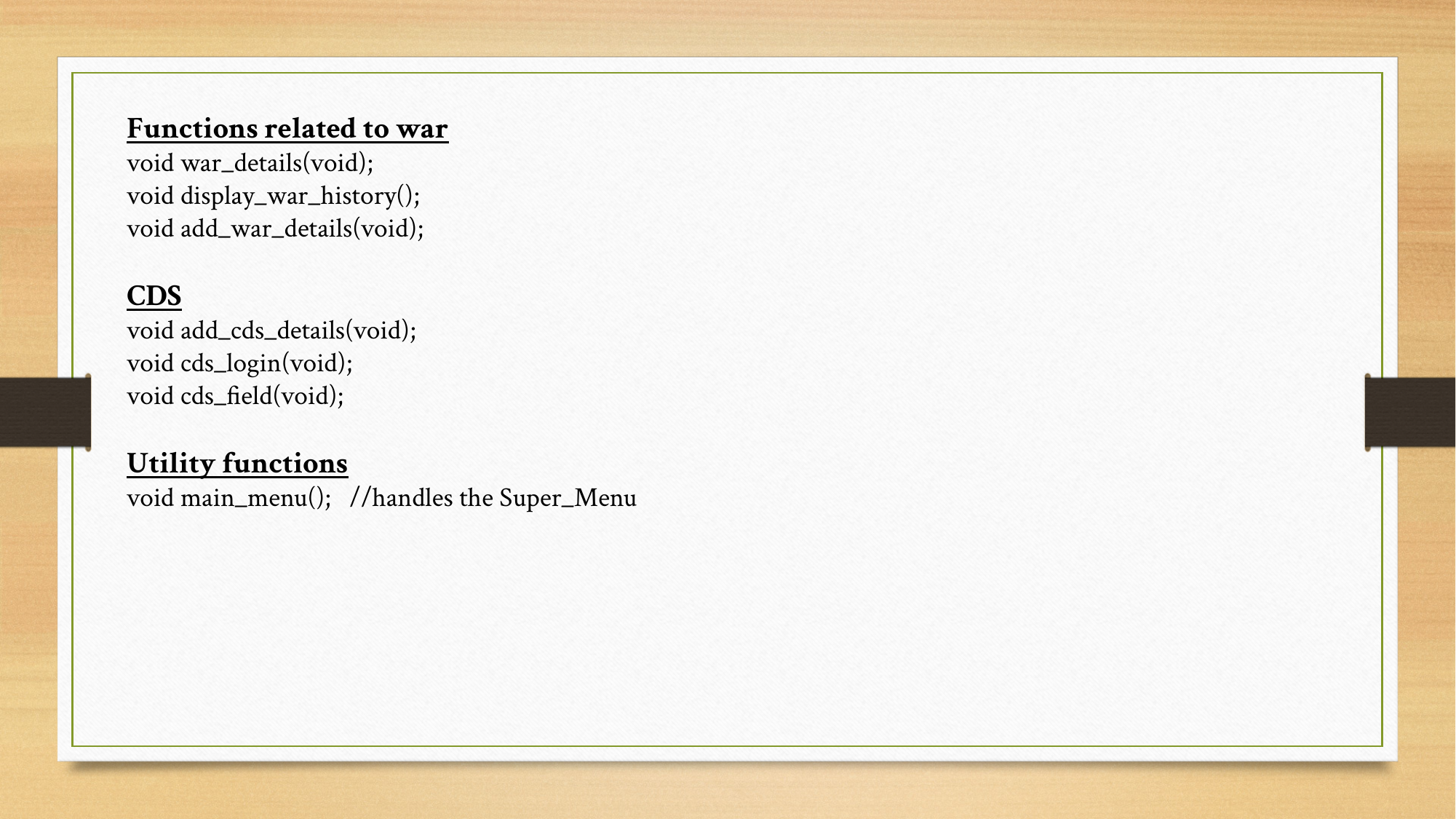

Functions related to war
void war_details(void);
void display_war_history();
void add_war_details(void);

CDS
void add_cds_details(void);
void cds_login(void);
void cds_field(void);

Utility functions
void main_menu();   //handles the Super_Menu